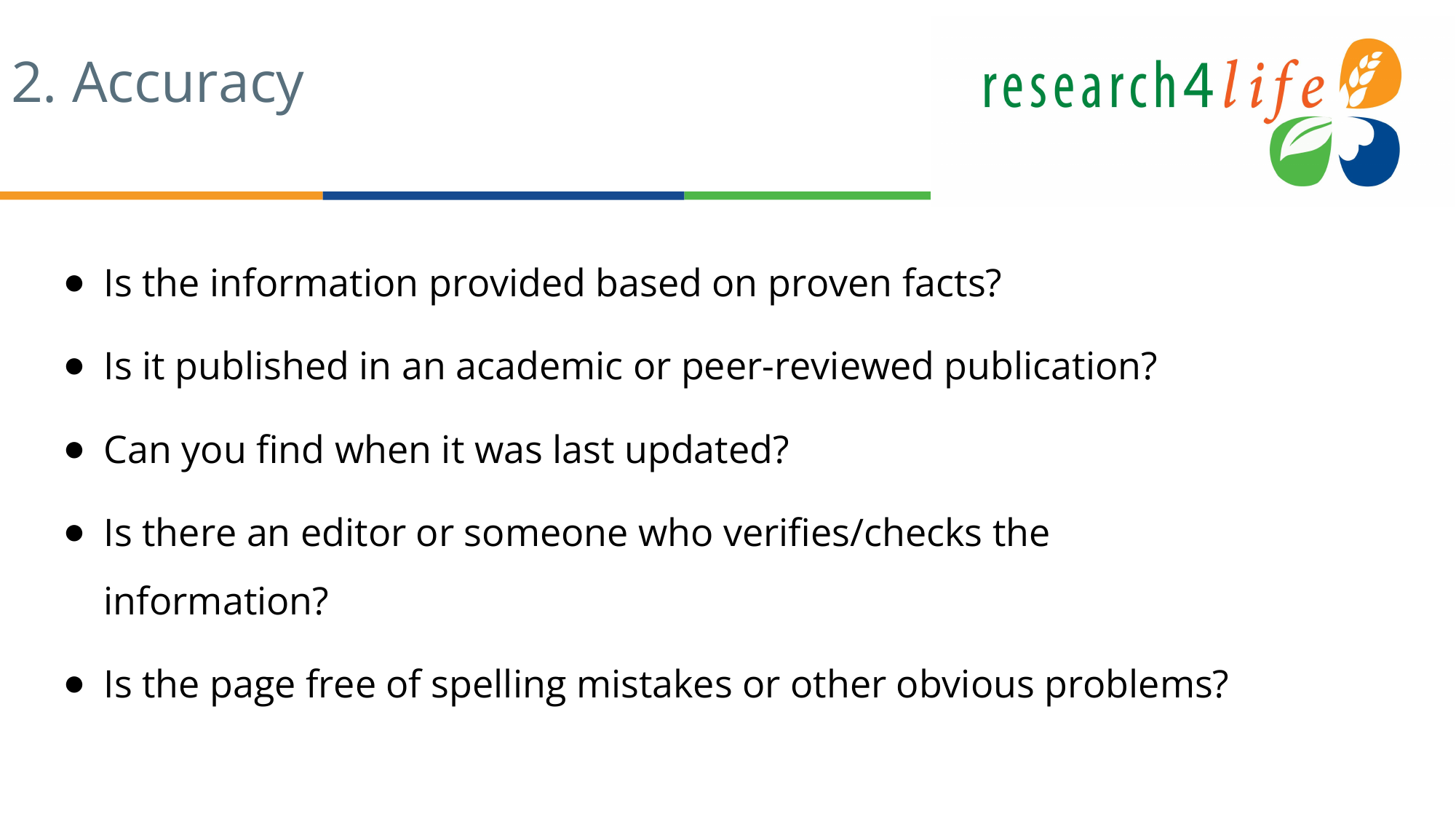

# 2. Accuracy
Is the information provided based on proven facts?
Is it published in an academic or peer-reviewed publication?
Can you find when it was last updated?
Is there an editor or someone who verifies/checks the information?
Is the page free of spelling mistakes or other obvious problems?